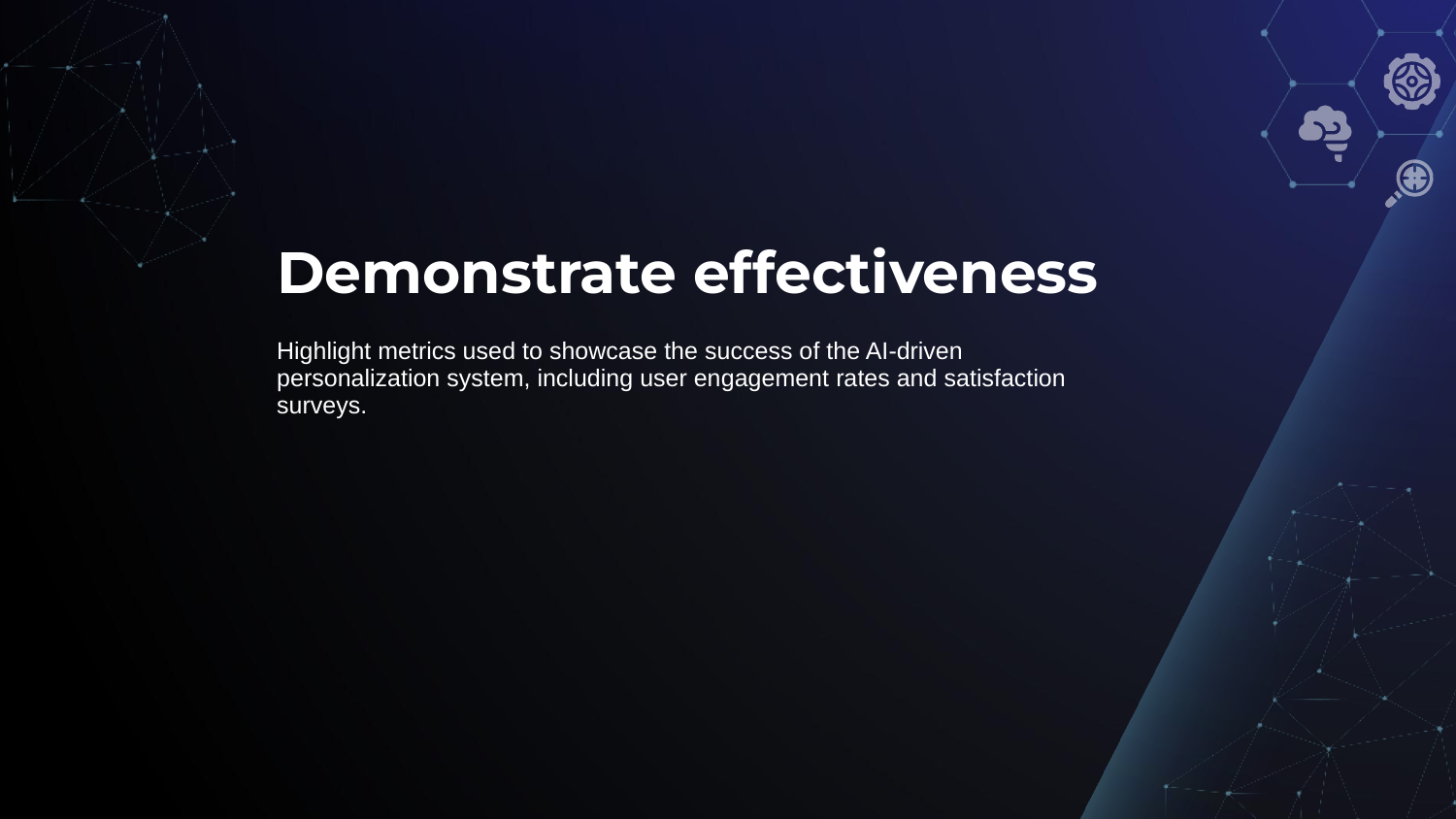

# Demonstrate effectiveness
Highlight metrics used to showcase the success of the AI-driven personalization system, including user engagement rates and satisfaction surveys.